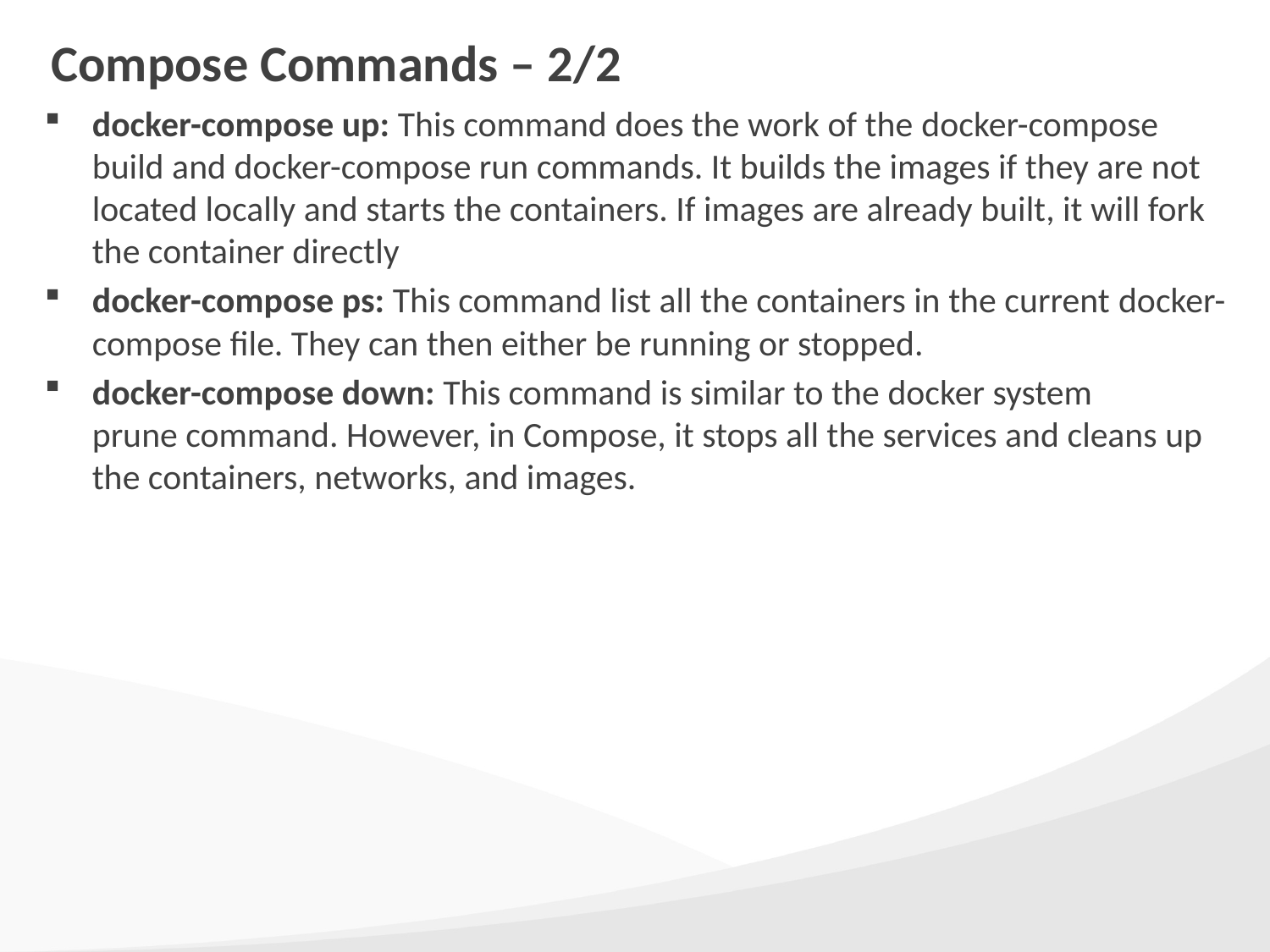

# Compose Commands – 2/2
docker-compose up: This command does the work of the docker-compose build and docker-compose run commands. It builds the images if they are not located locally and starts the containers. If images are already built, it will fork the container directly
docker-compose ps: This command list all the containers in the current docker-compose file. They can then either be running or stopped.
docker-compose down: This command is similar to the docker system prune command. However, in Compose, it stops all the services and cleans up the containers, networks, and images.